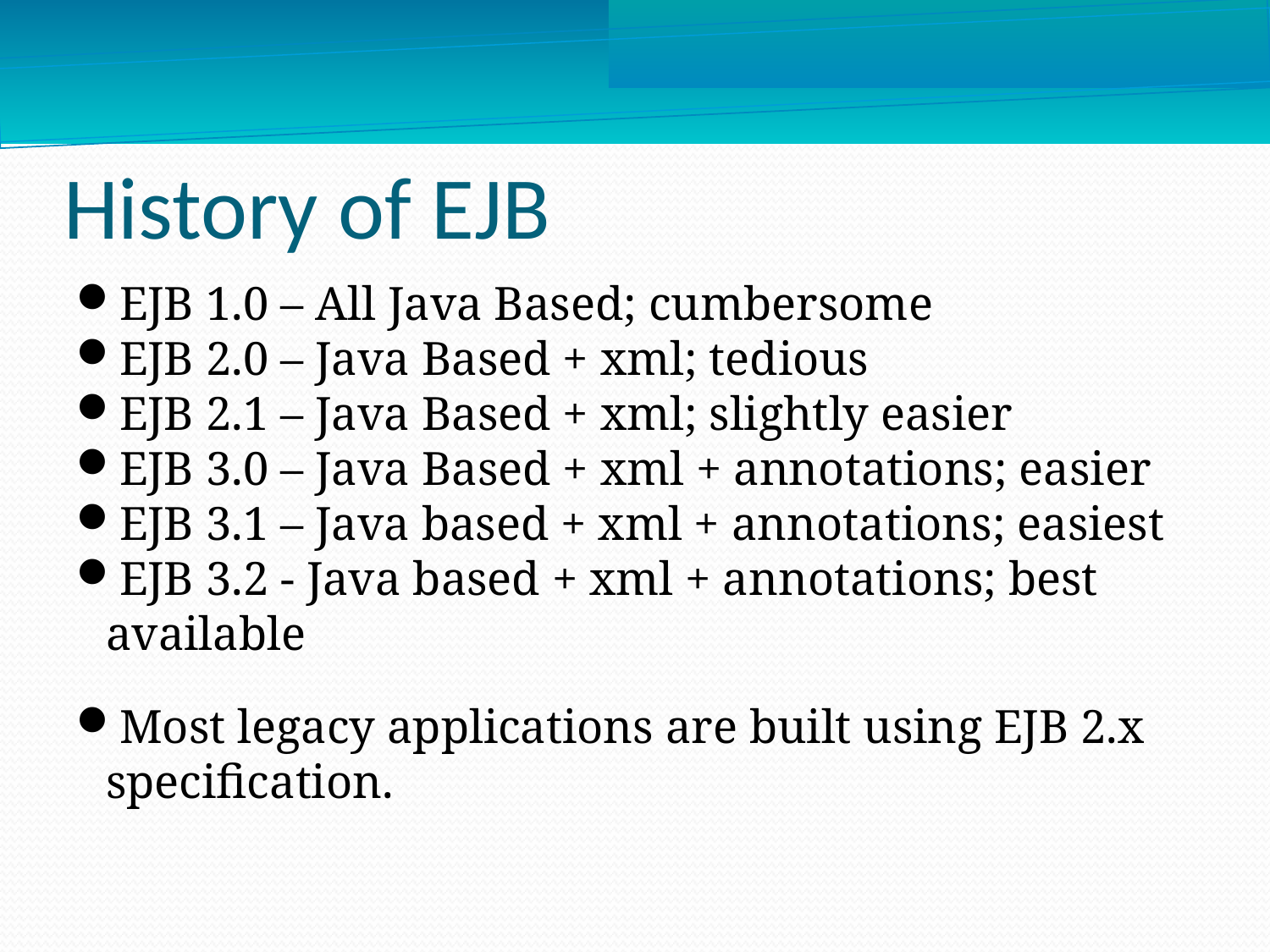

History of EJB
EJB 1.0 – All Java Based; cumbersome
EJB 2.0 – Java Based + xml; tedious
EJB 2.1 – Java Based + xml; slightly easier
EJB 3.0 – Java Based + xml + annotations; easier
EJB 3.1 – Java based + xml + annotations; easiest
EJB 3.2 - Java based + xml + annotations; best available

Most legacy applications are built using EJB 2.x specification.